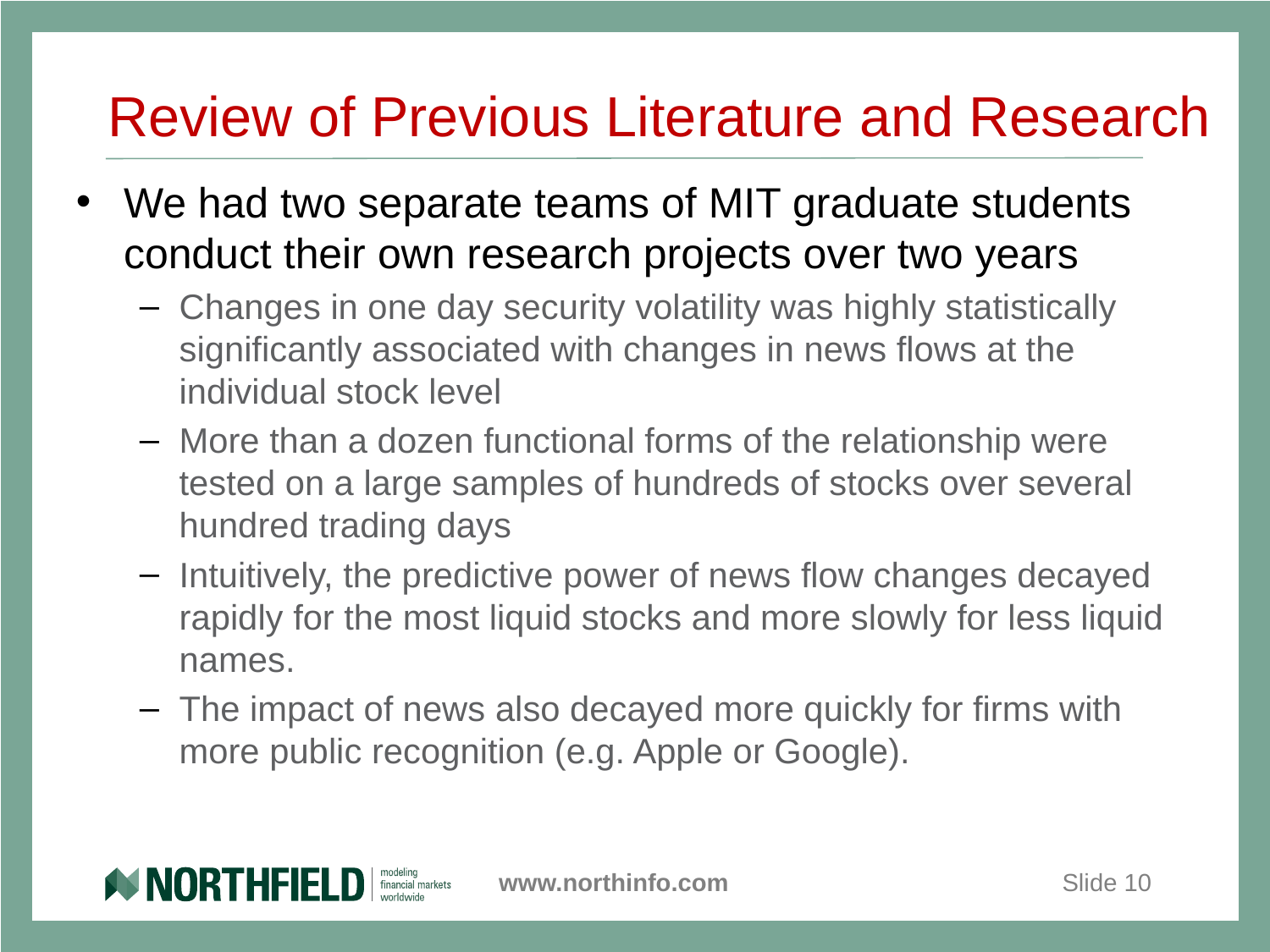

# Review of Previous Literature and Research
We had two separate teams of MIT graduate students conduct their own research projects over two years
Changes in one day security volatility was highly statistically significantly associated with changes in news flows at the individual stock level
More than a dozen functional forms of the relationship were tested on a large samples of hundreds of stocks over several hundred trading days
Intuitively, the predictive power of news flow changes decayed rapidly for the most liquid stocks and more slowly for less liquid names.
The impact of news also decayed more quickly for firms with more public recognition (e.g. Apple or Google).